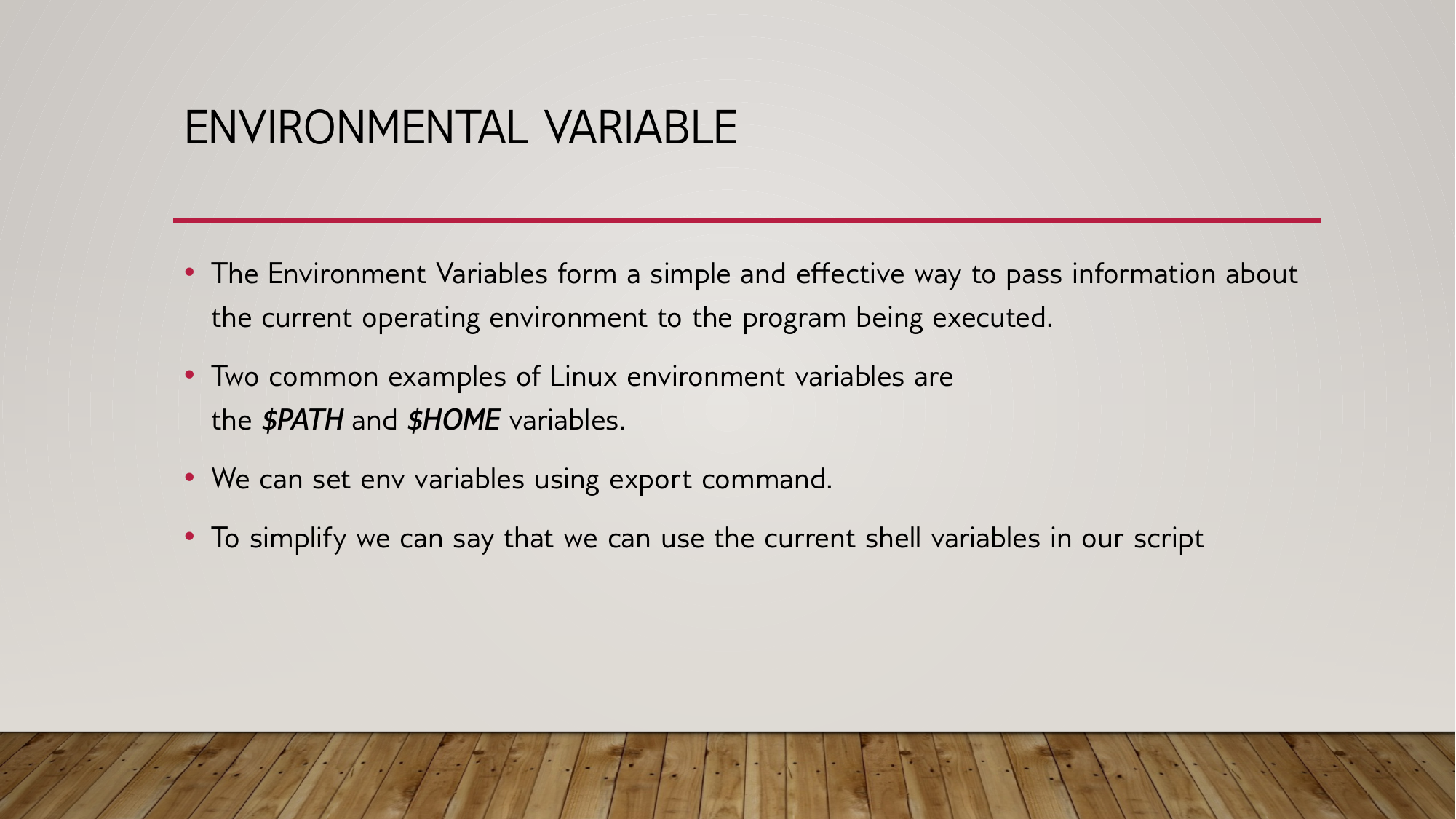

# Environmental variable
The Environment Variables form a simple and effective way to pass information about the current operating environment to the program being executed.
Two common examples of Linux environment variables are the $PATH and $HOME variables.
We can set env variables using export command.
To simplify we can say that we can use the current shell variables in our script